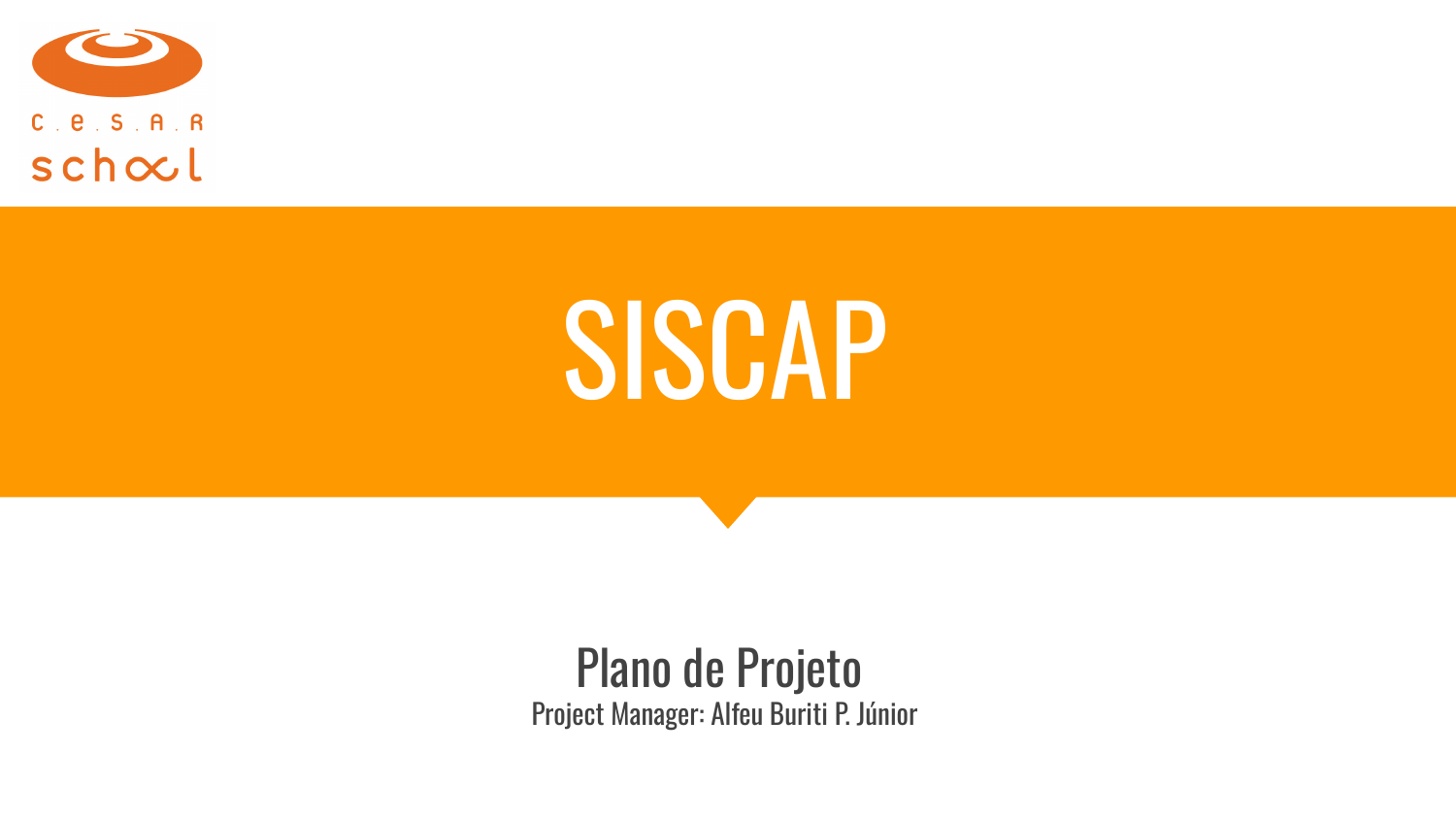

# Multiplatform Project
Client: XYZ

SISCAP

Plano de Projeto
Project Manager: Alfeu Buriti P. Júnior